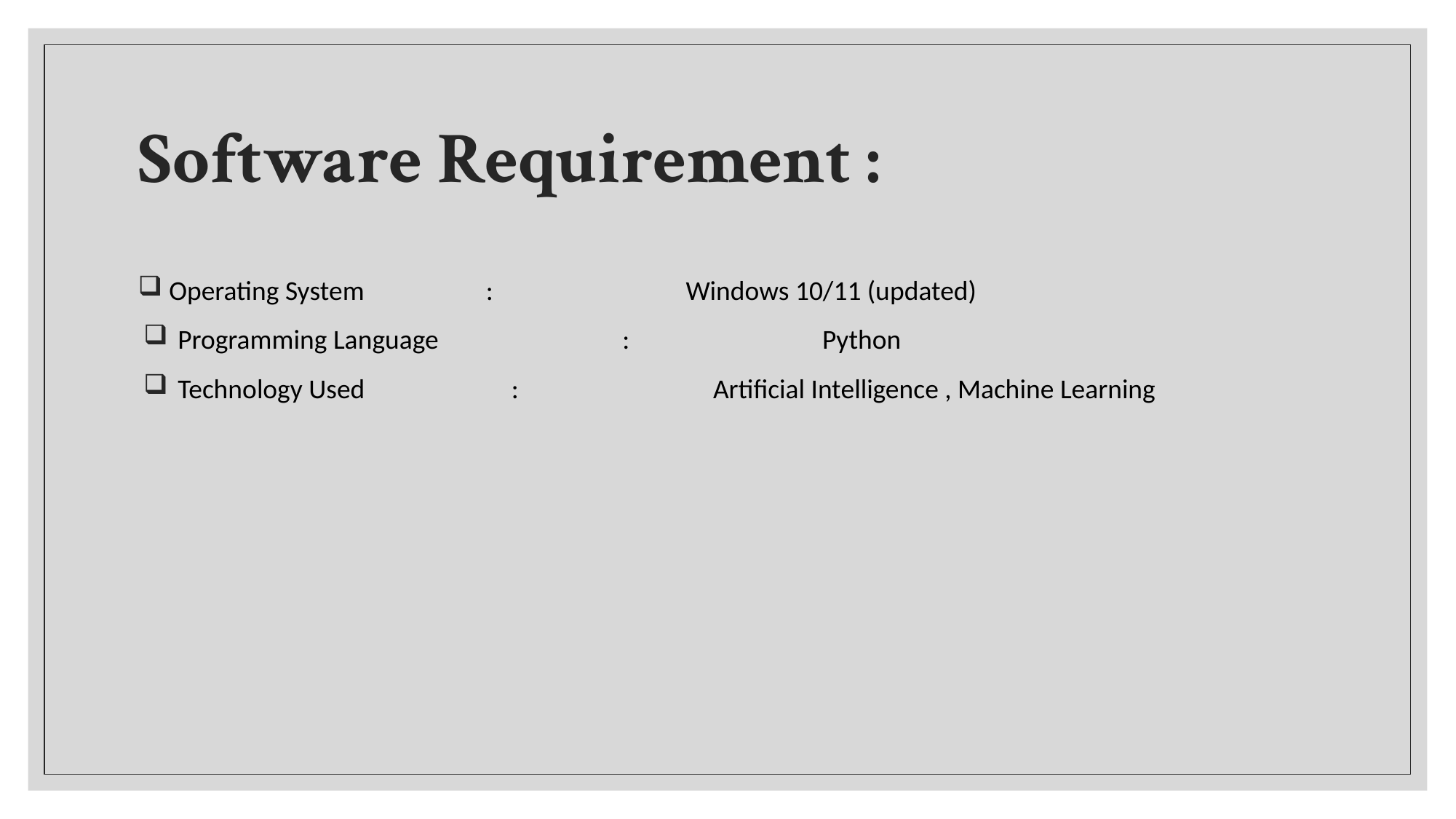

# Software Requirement :
 Operating System	                   :	                Windows 10/11 (updated)
Programming Language	                   :	                Python
Technology Used		 :	                Artificial Intelligence , Machine Learning